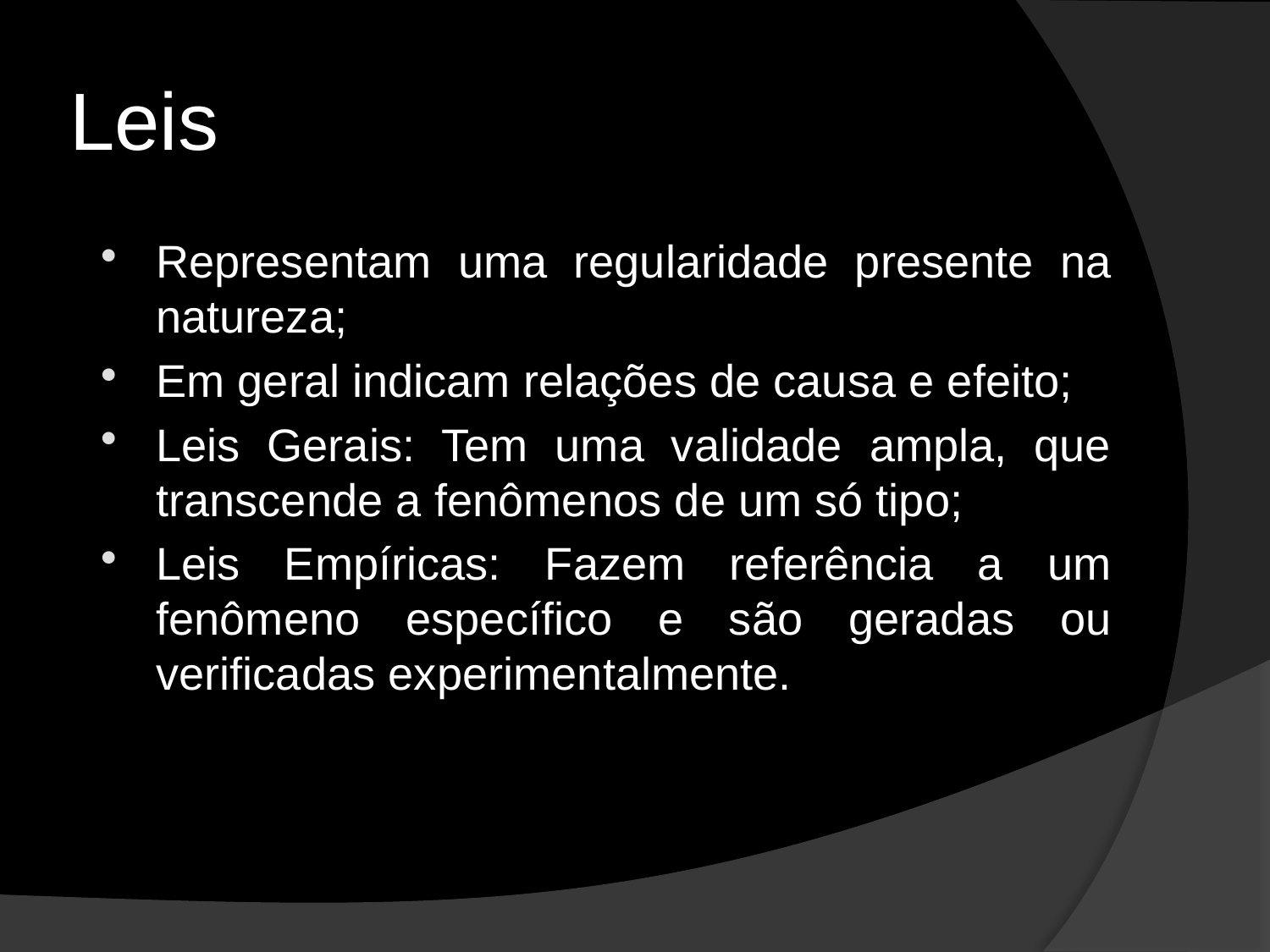

# Leis
Representam uma regularidade presente na natureza;
Em geral indicam relações de causa e efeito;
Leis Gerais: Tem uma validade ampla, que transcende a fenômenos de um só tipo;
Leis Empíricas: Fazem referência a um fenômeno específico e são geradas ou verificadas experimentalmente.